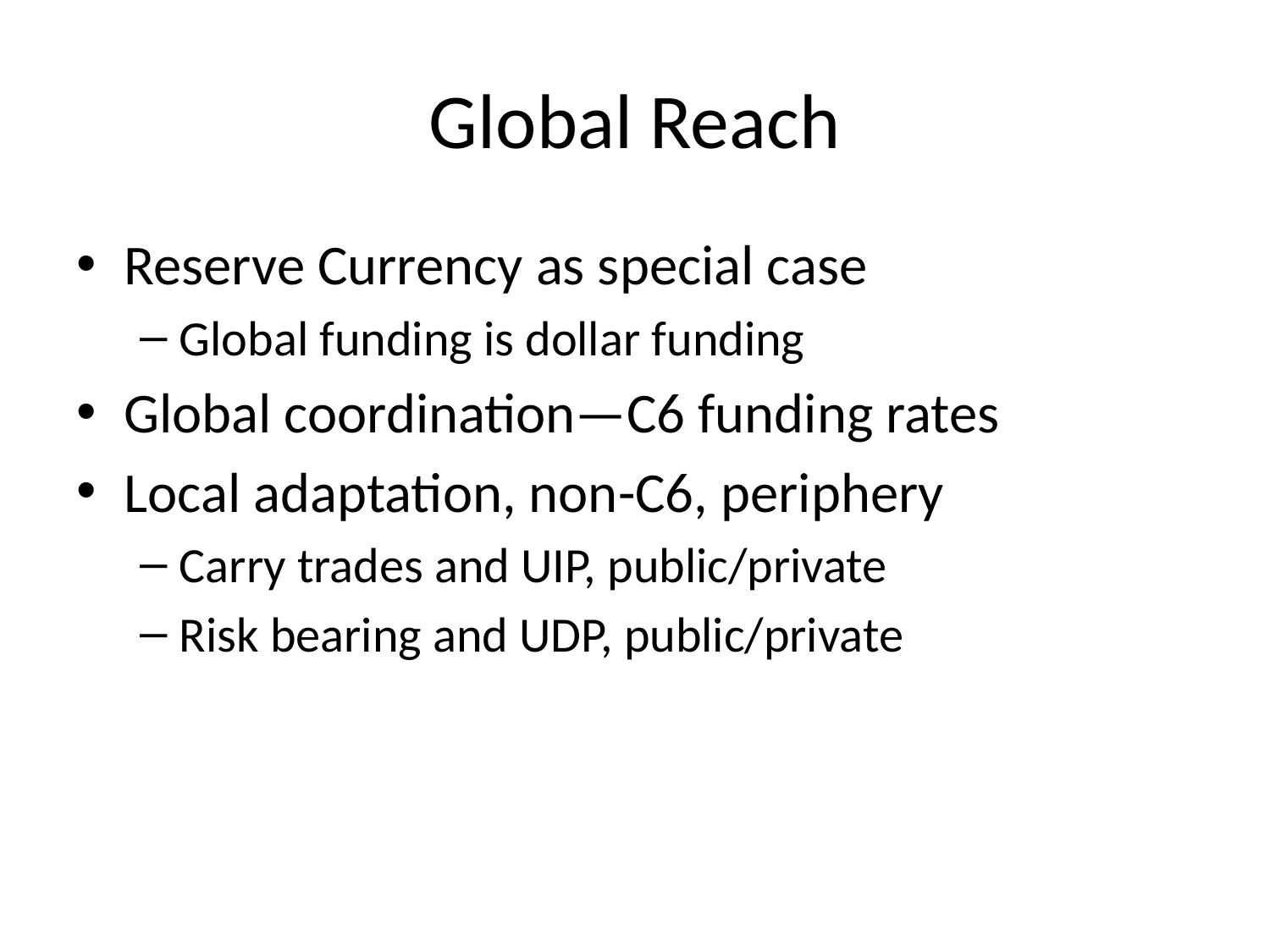

# Global Reach
Reserve Currency as special case
Global funding is dollar funding
Global coordination—C6 funding rates
Local adaptation, non-C6, periphery
Carry trades and UIP, public/private
Risk bearing and UDP, public/private